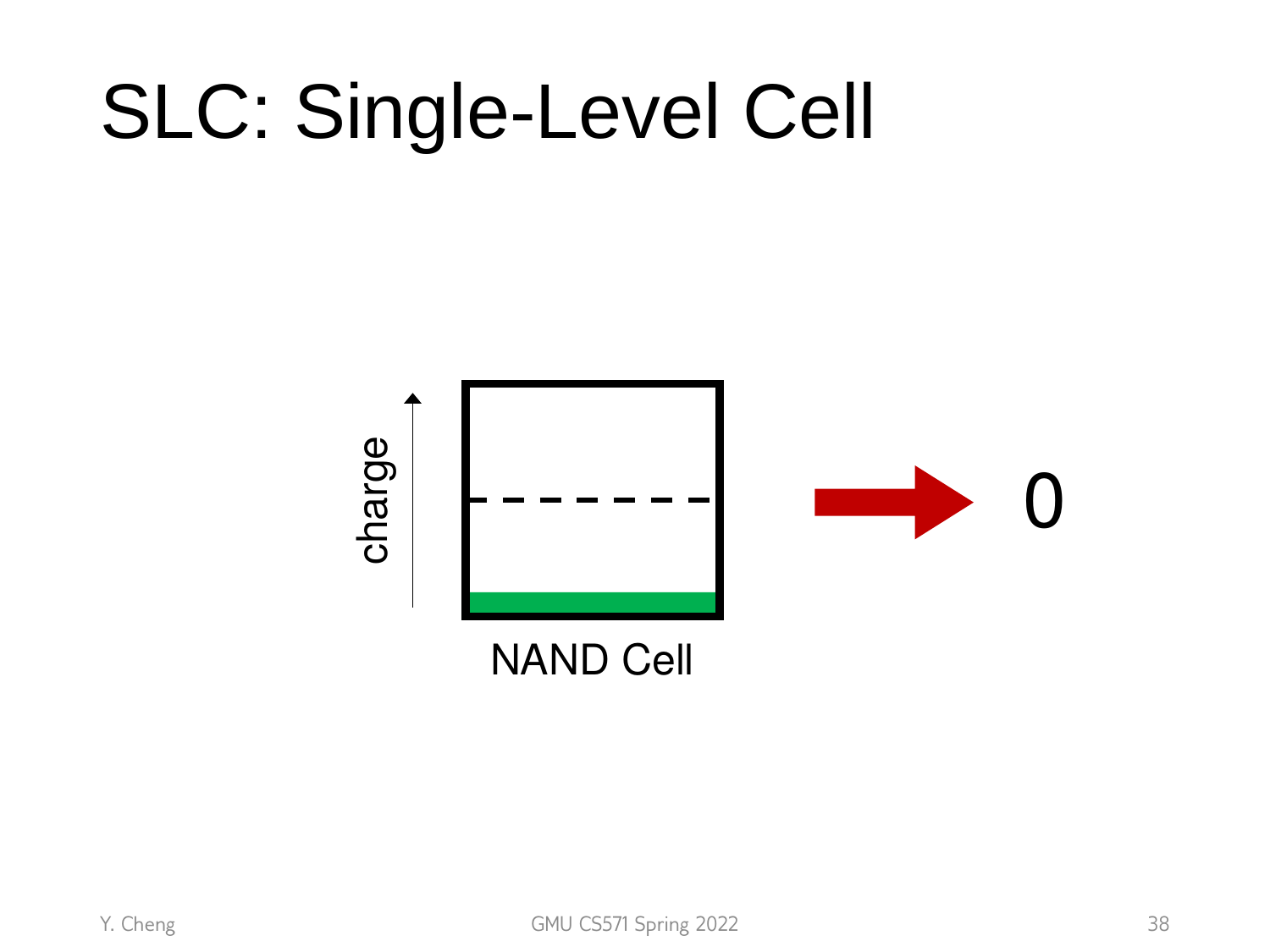

# SLC: Single-Level Cell

0

charge

NAND Cell
Y. Cheng
GMU CS571 Spring 2022
38